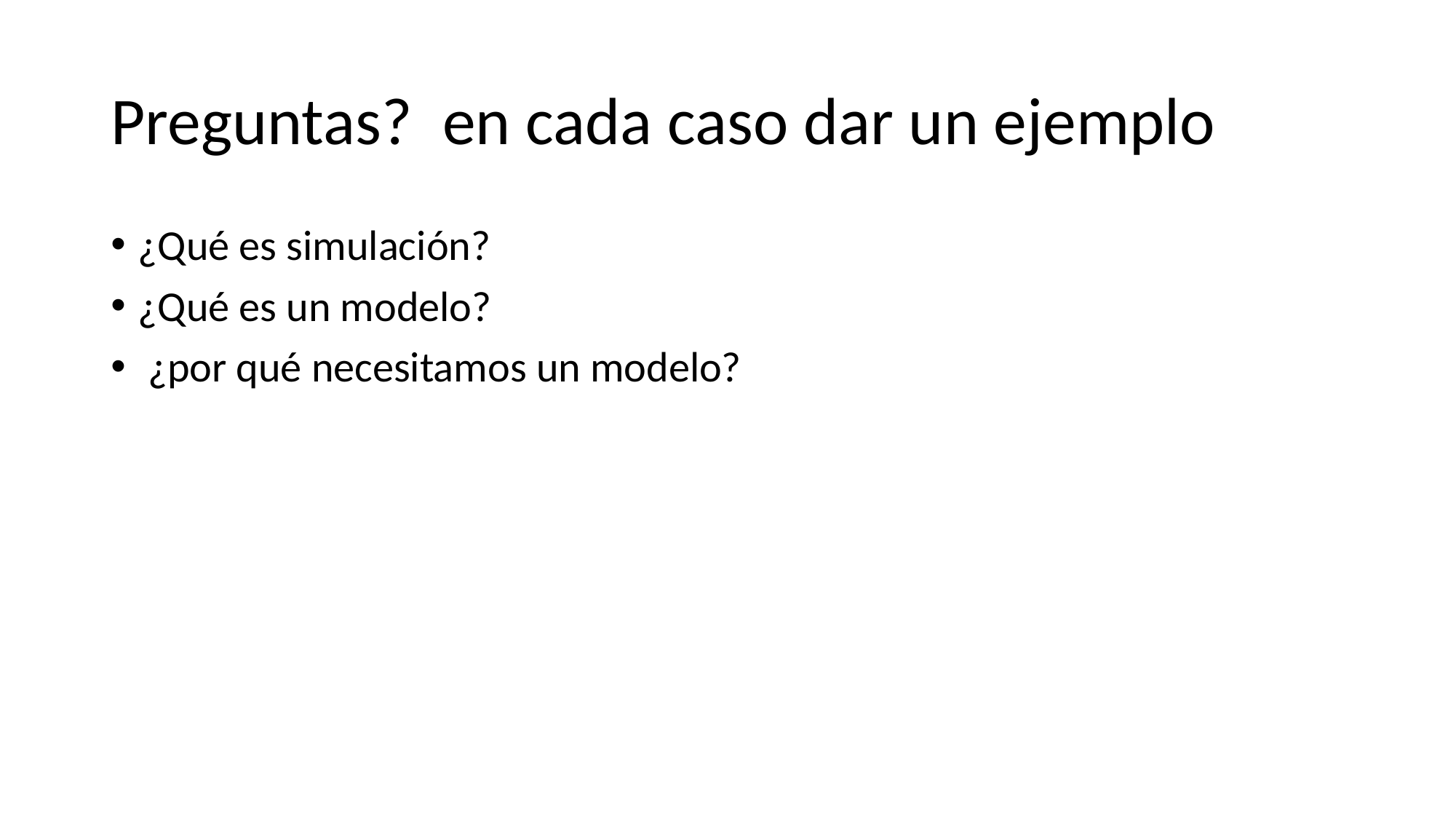

# Preguntas?  en cada caso dar un ejemplo
¿Qué es simulación?
¿Qué es un modelo?
 ¿por qué necesitamos un modelo?